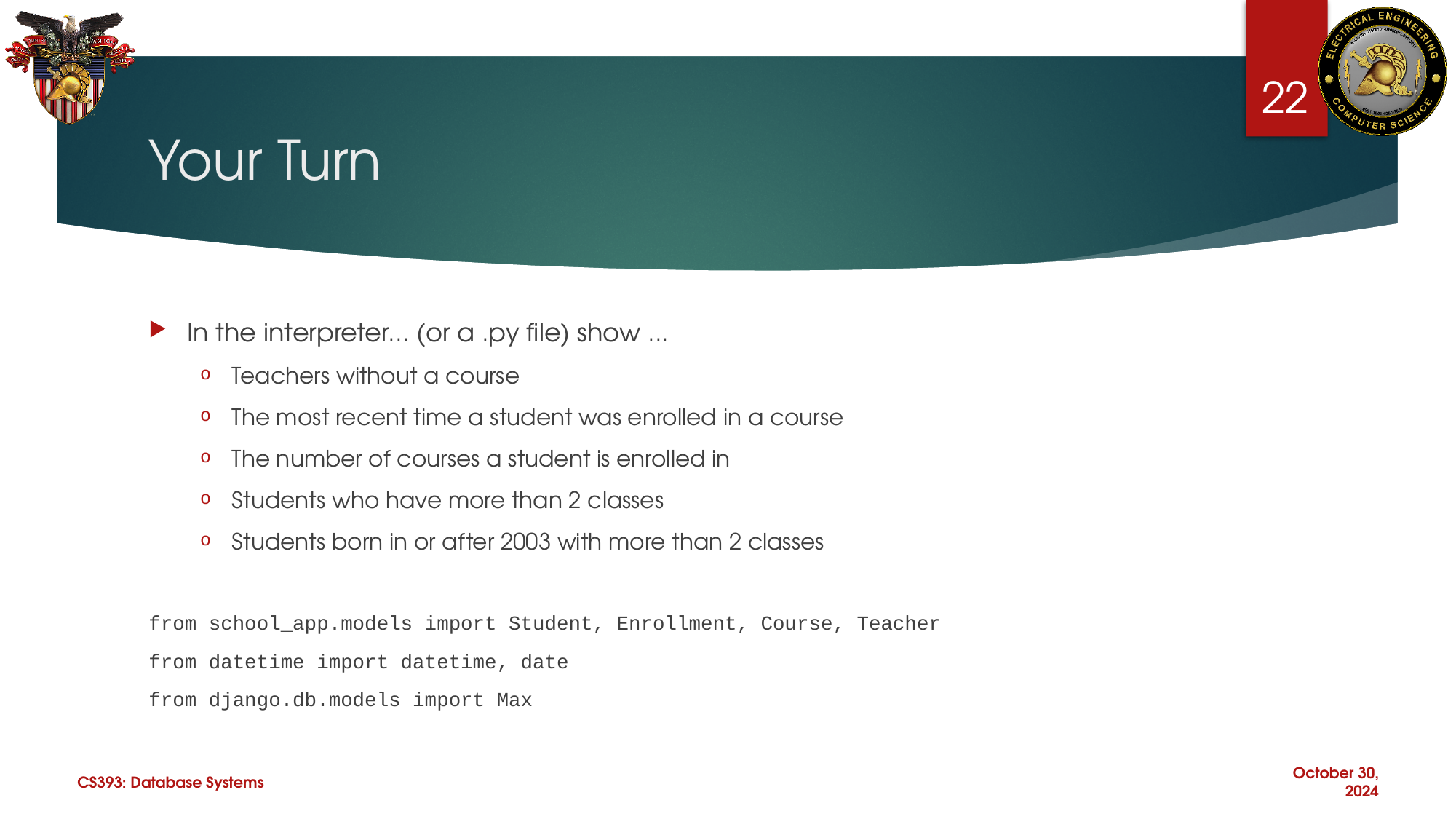

22
# Your Turn
In the interpreter... (or a .py file) show ...
Teachers without a course
The most recent time a student was enrolled in a course
The number of courses a student is enrolled in
Students who have more than 2 classes
Students born in or after 2003 with more than 2 classes

from school_app.models import Student, Enrollment, Course, Teacher
from datetime import datetime, date
from django.db.models import Max

CS393: Database Systems
October 30, 2024